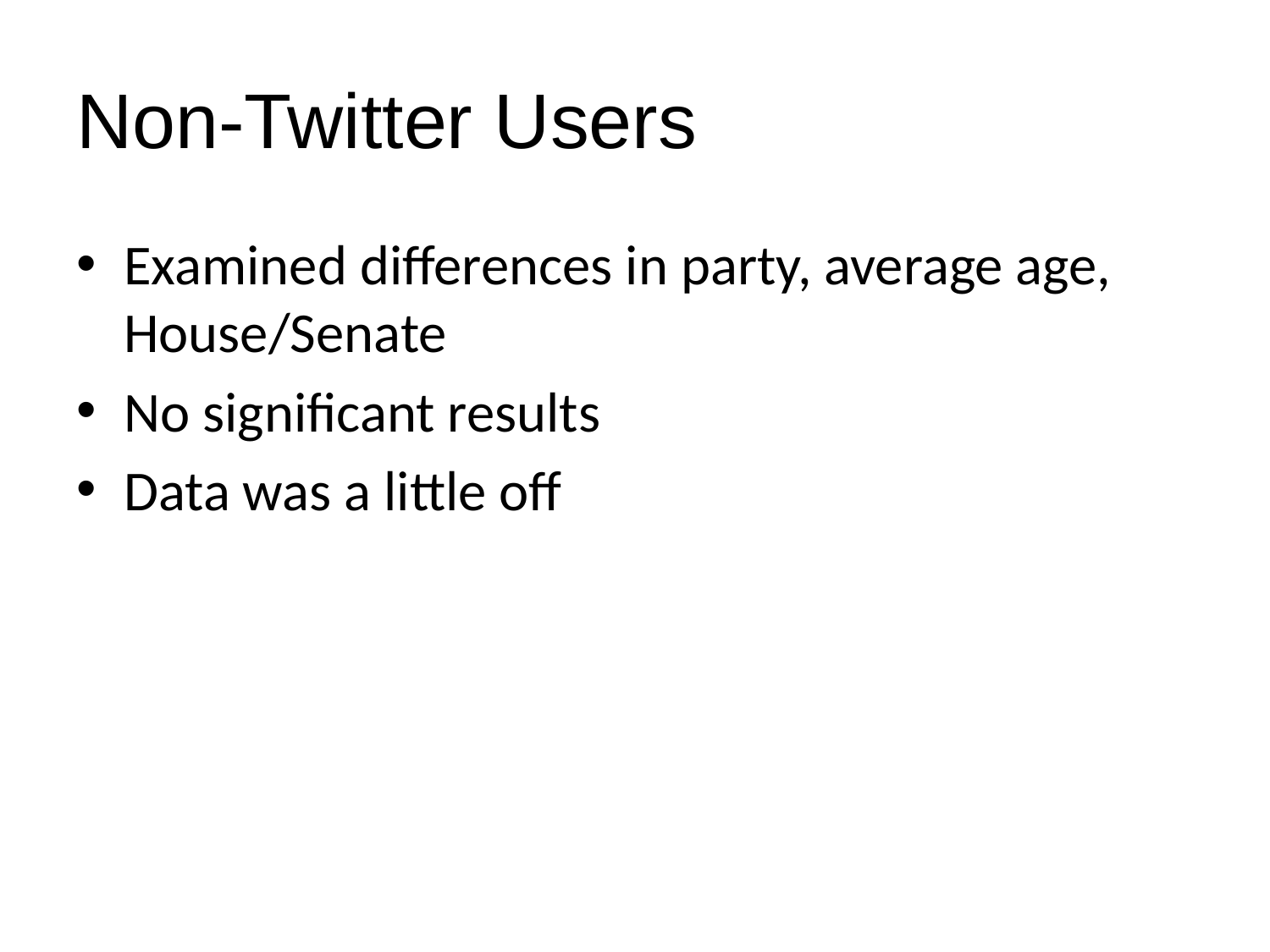

# Non-Twitter Users
Examined differences in party, average age, House/Senate
No significant results
Data was a little off